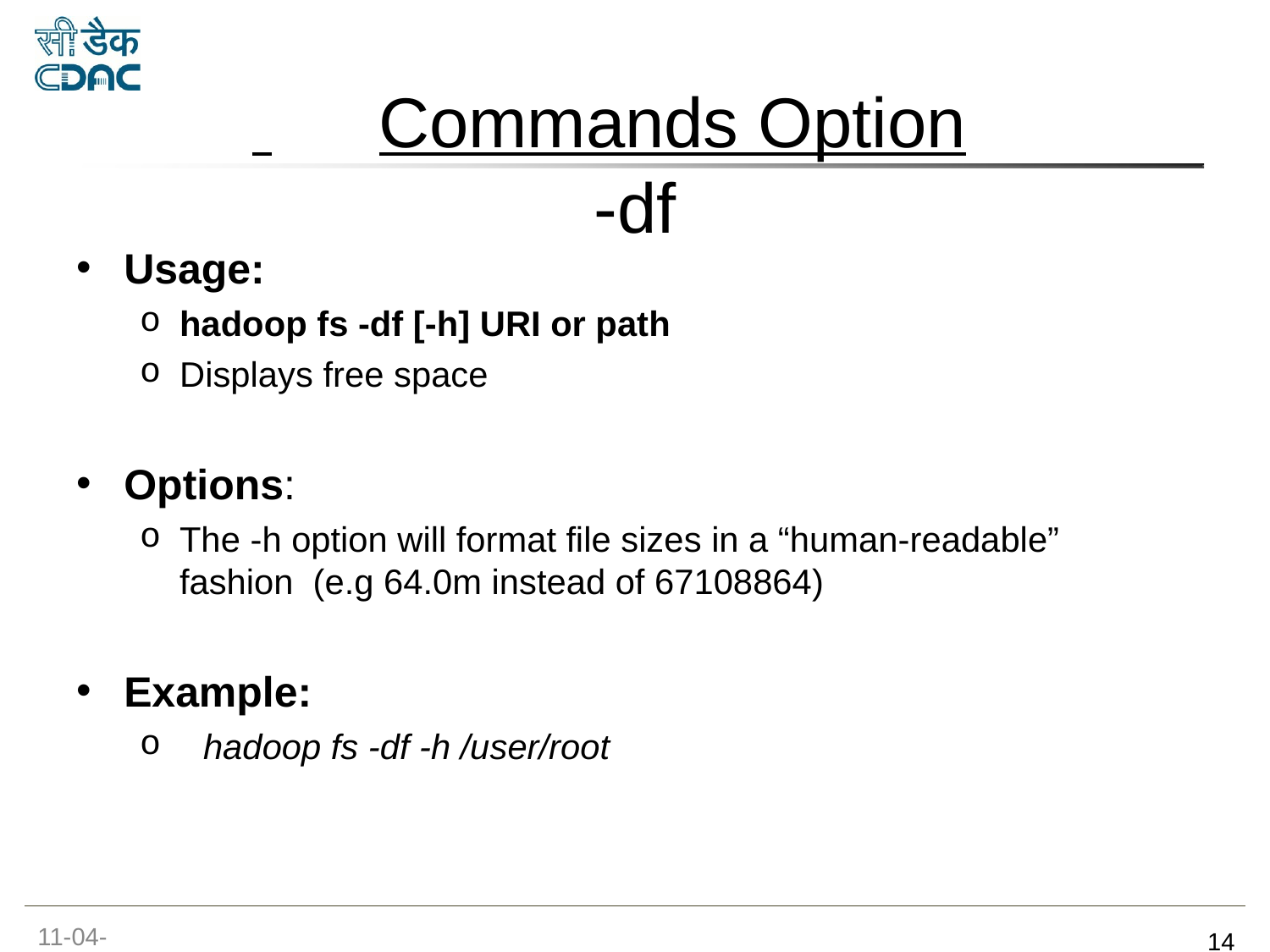

# Commands Option
-df

Usage:
hadoop fs -df [-h] URI or path
Displays free space

Options:
The -h option will format file sizes in a “human-readable” fashion  (e.g 64.0m instead of 67108864)

Example:
hadoop fs -df -h /user/root

11-04-2017
14